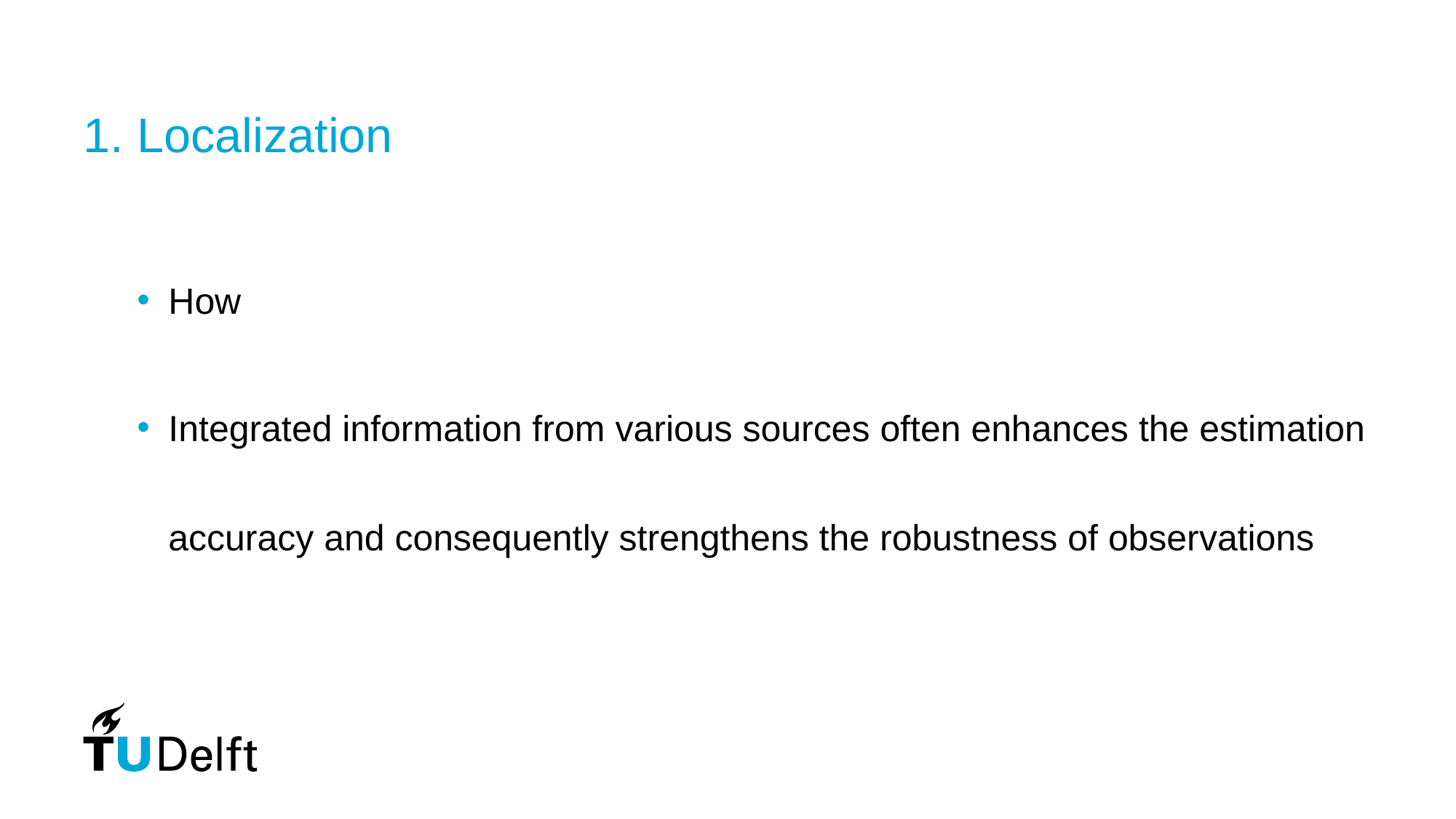

# 1. Localization
How
Integrated information from various sources often enhances the estimation accuracy and consequently strengthens the robustness of observations